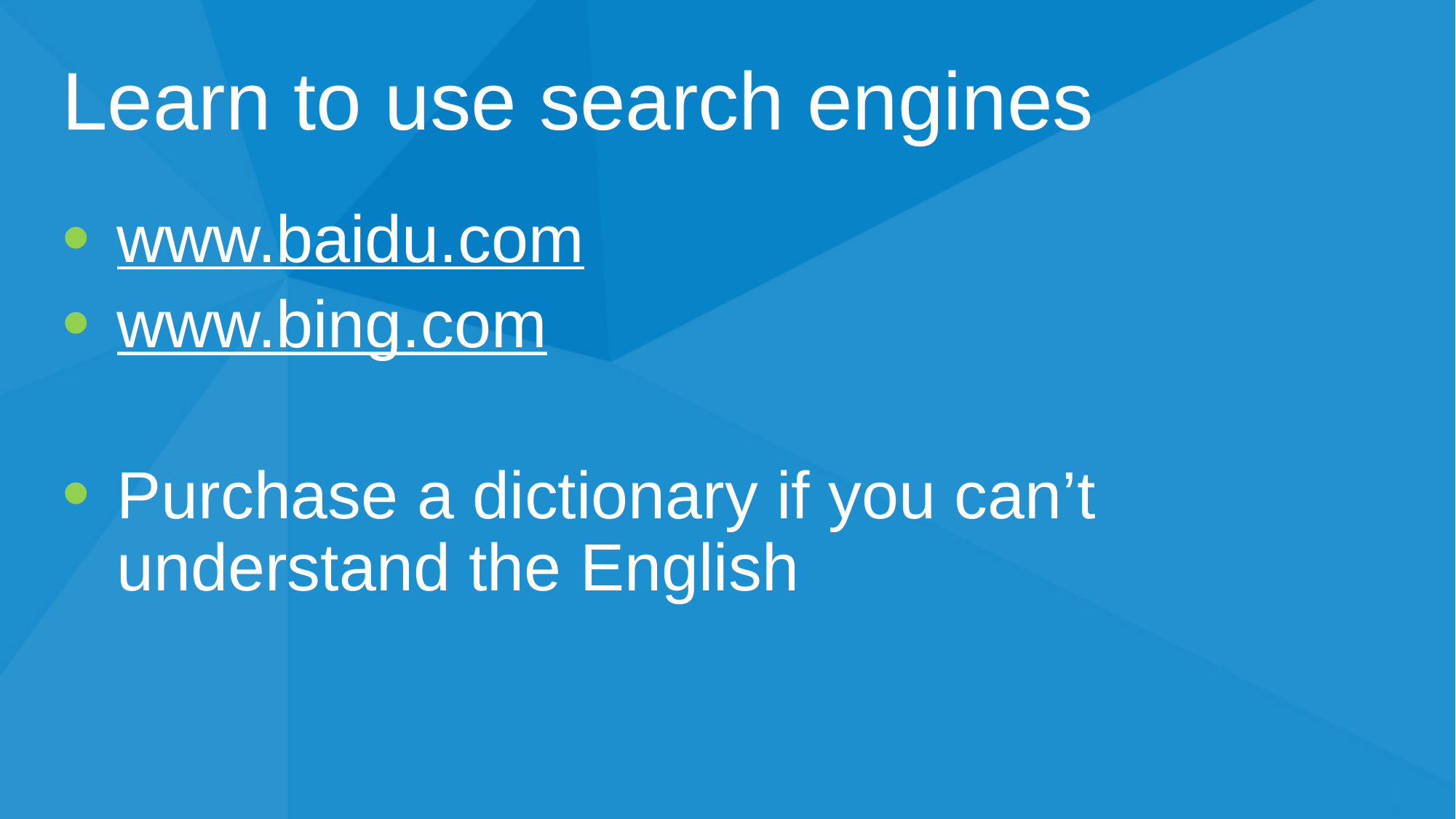

# Learn to use search engines
www.baidu.com
www.bing.com

Purchase a dictionary if you can’t understand the English